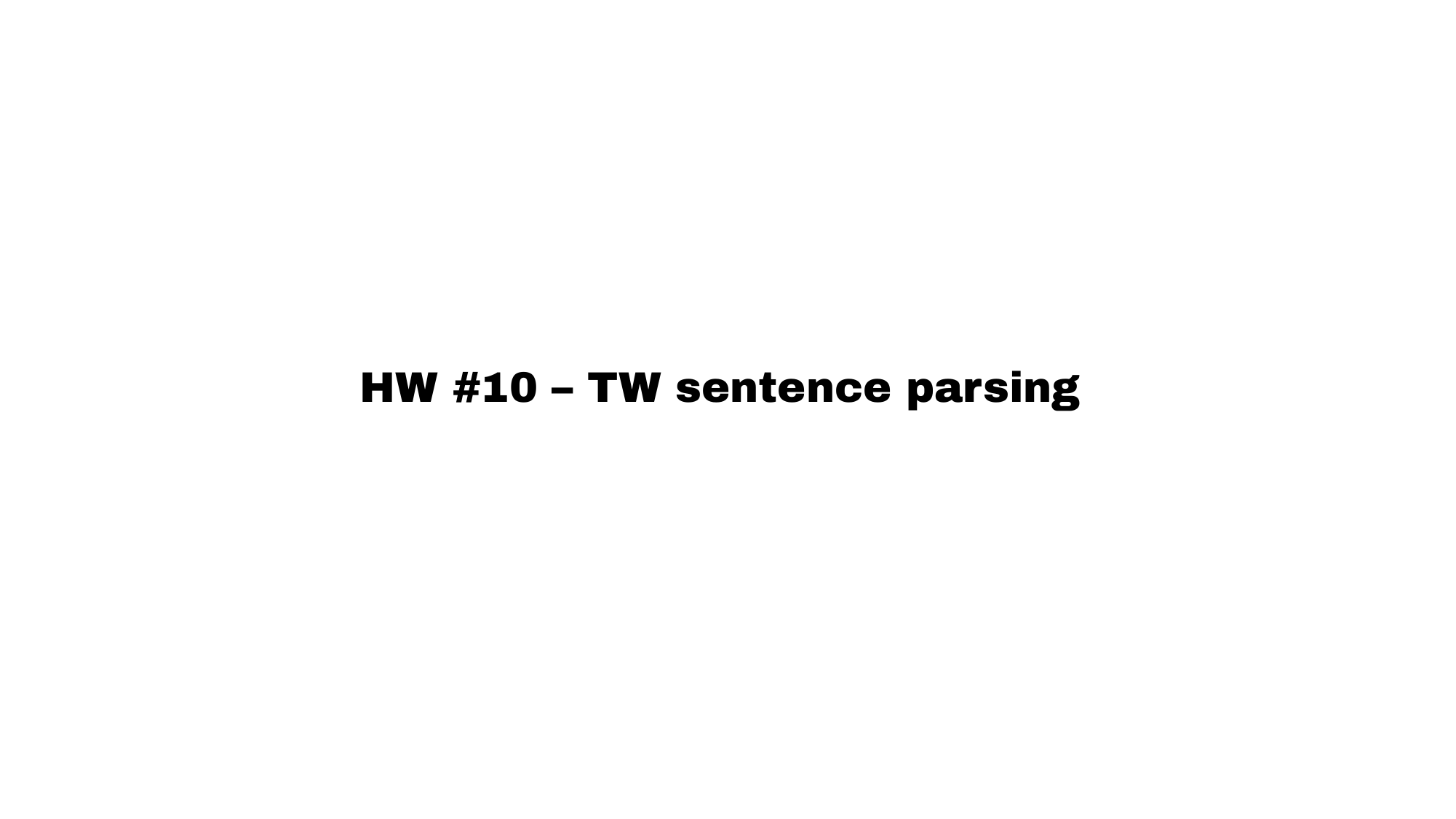

# HW #10 – TW sentence parsing